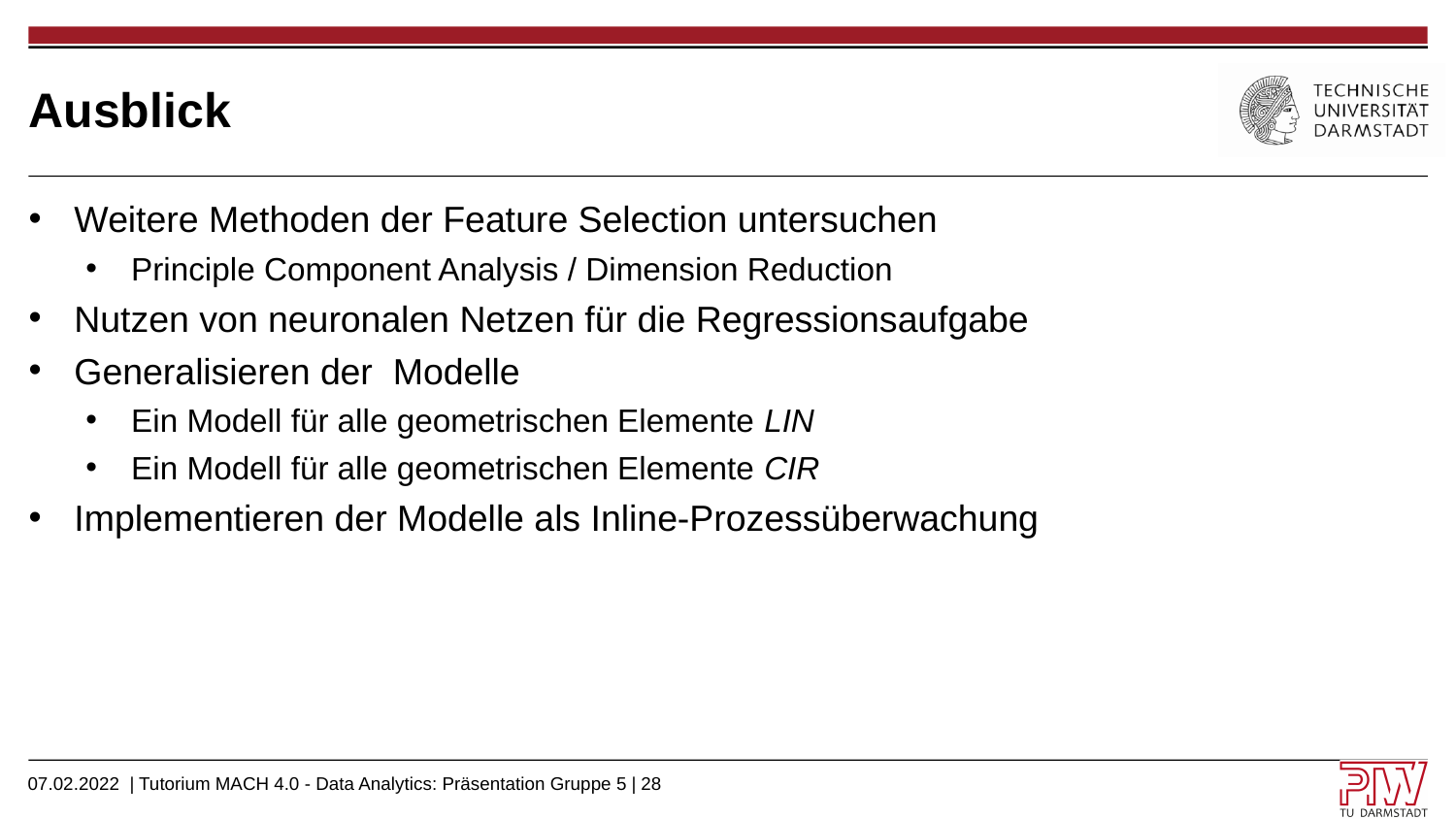

# Ausblick
Weitere Methoden der Feature Selection untersuchen
Principle Component Analysis / Dimension Reduction
Nutzen von neuronalen Netzen für die Regressionsaufgabe
Generalisieren der  Modelle
Ein Modell für alle geometrischen Elemente LIN
Ein Modell für alle geometrischen Elemente CIR
Implementieren der Modelle als Inline-Prozessüberwachung